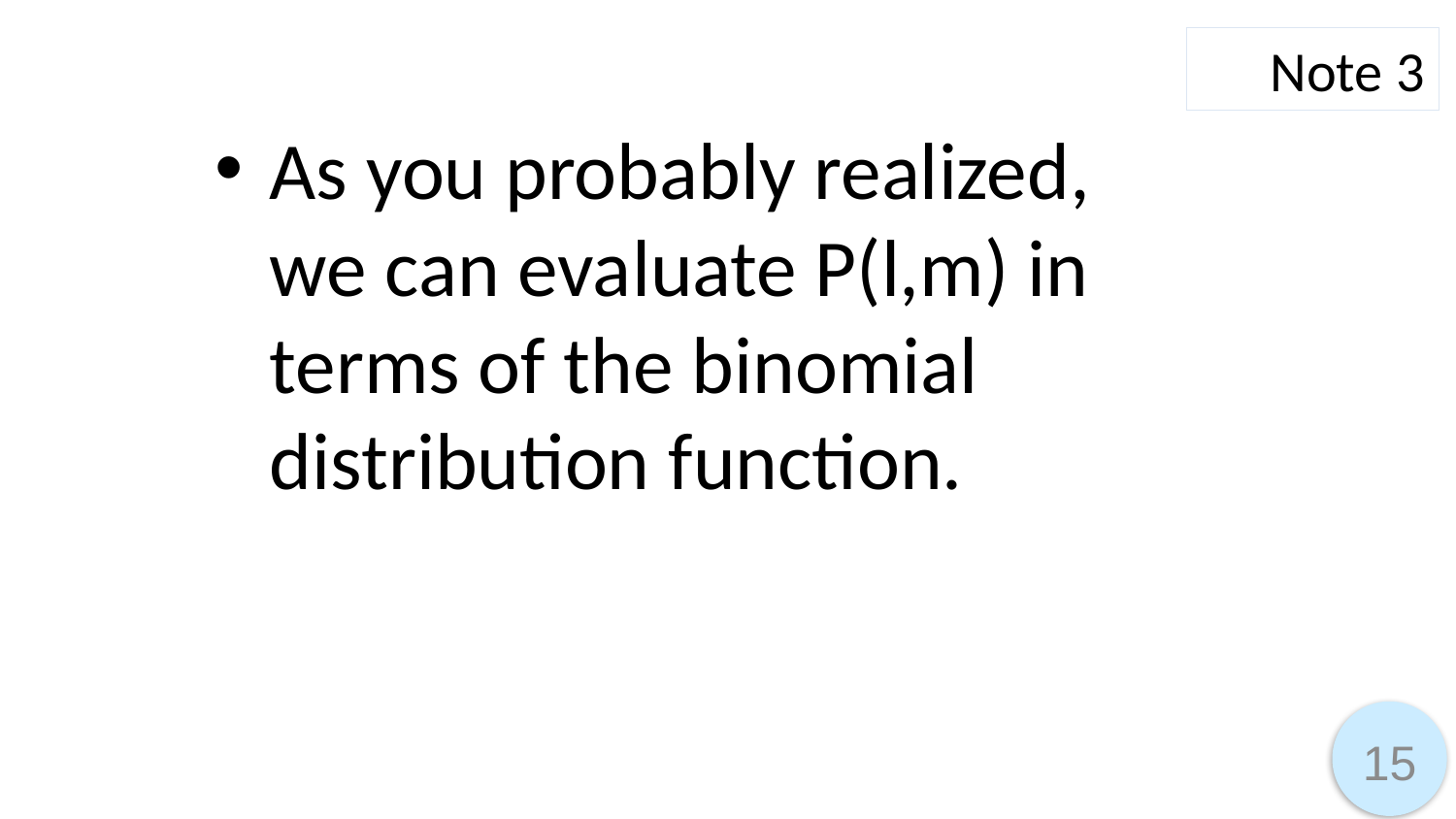

Note 3
As you probably realized, we can evaluate P(l,m) in terms of the binomial distribution function.
15